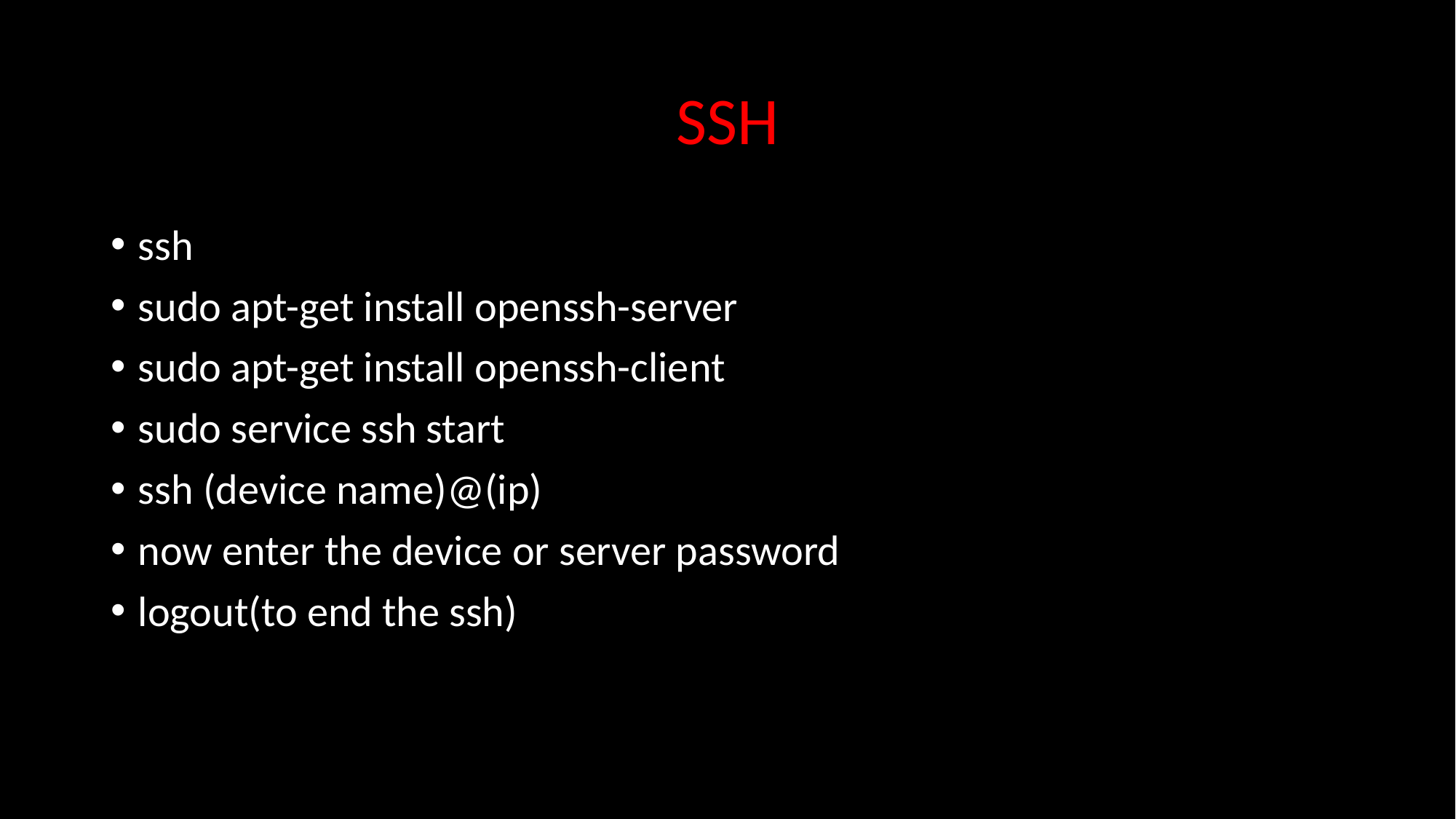

# SSH
ssh
sudo apt-get install openssh-server
sudo apt-get install openssh-client
sudo service ssh start
ssh (device name)@(ip)
now enter the device or server password
logout(to end the ssh)